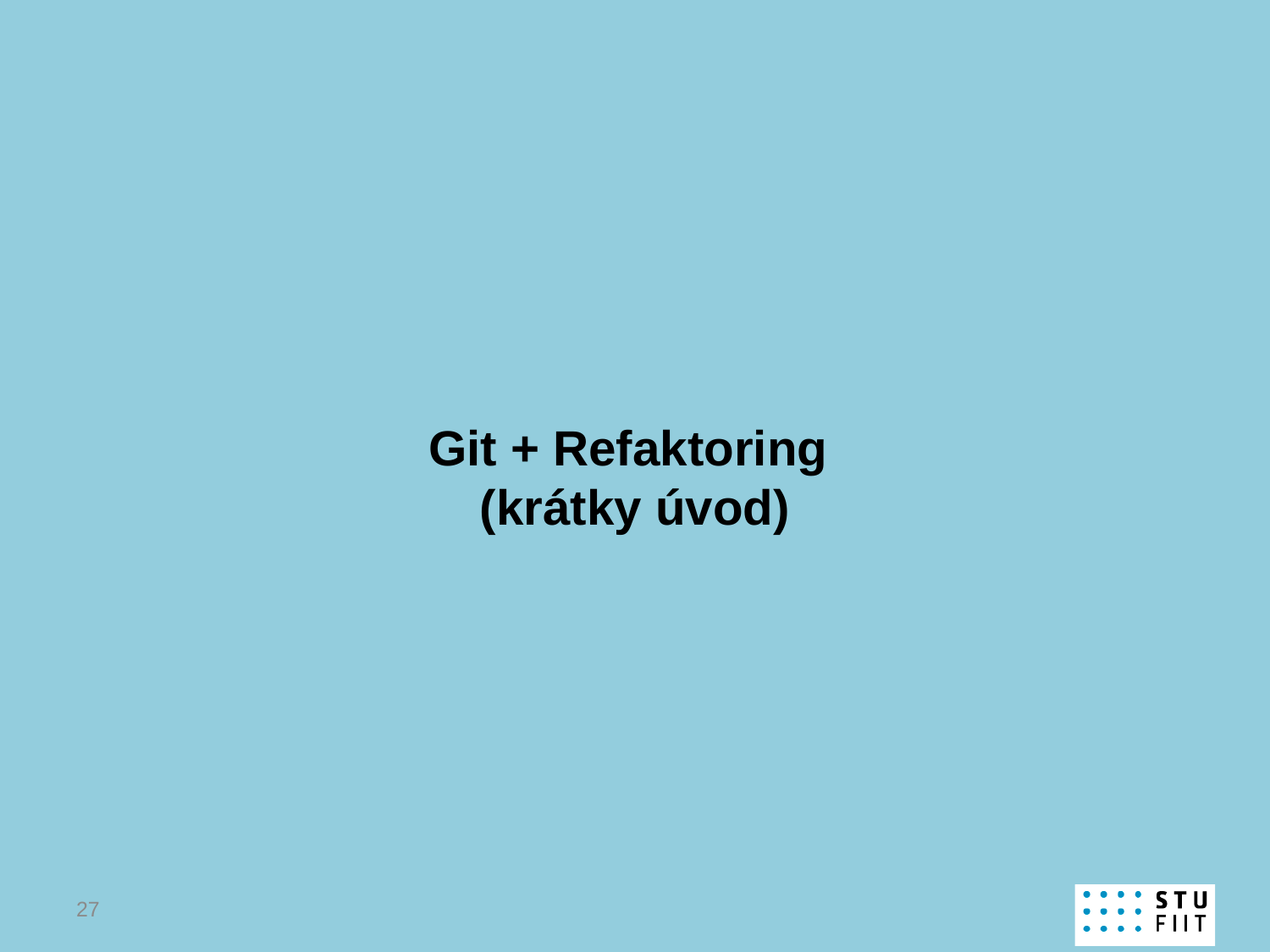

# Git + Refaktoring (krátky úvod)
27